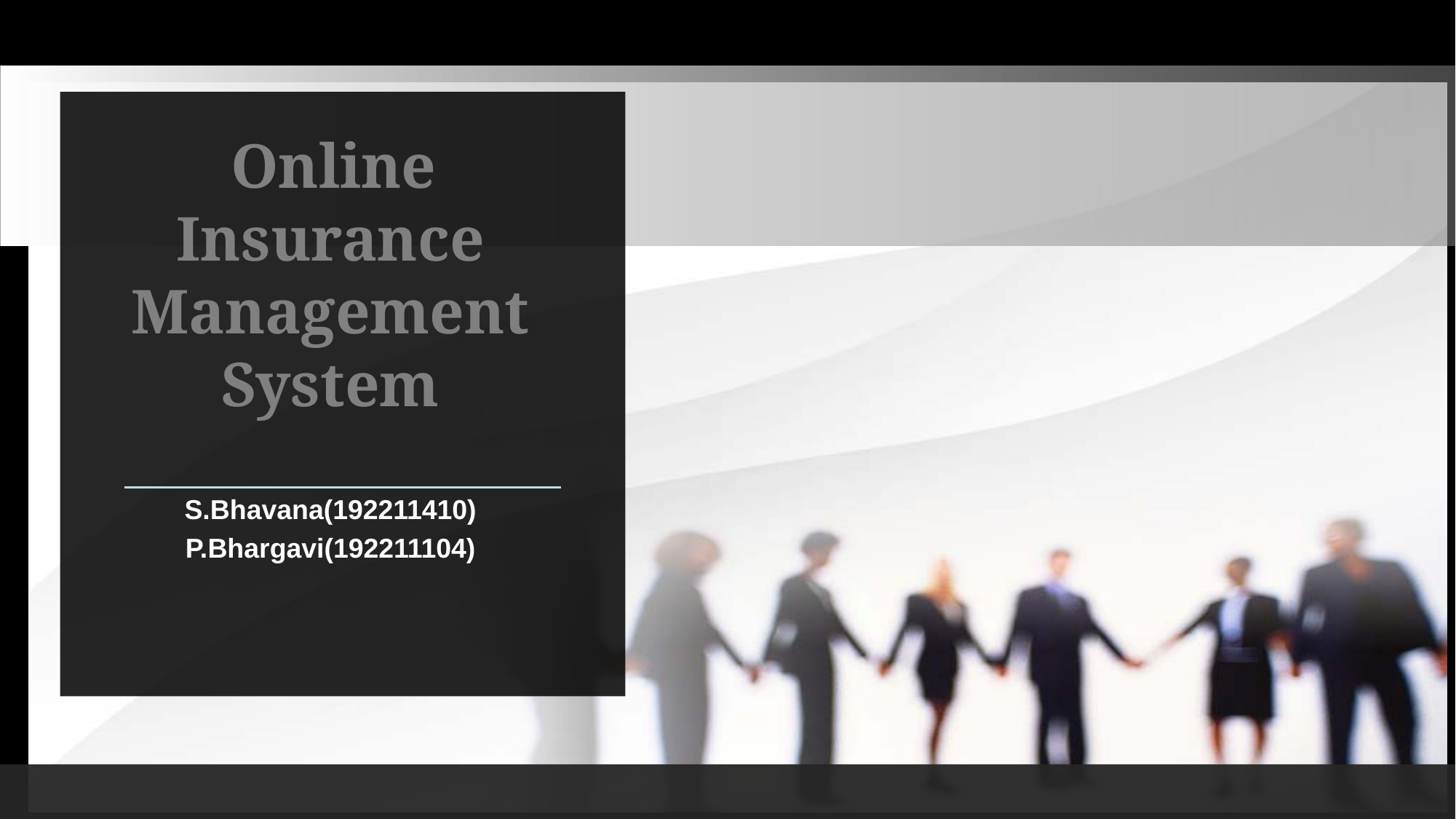

# Online Insurance Management System

S.Bhavana(192211410)
P.Bhargavi(192211104)